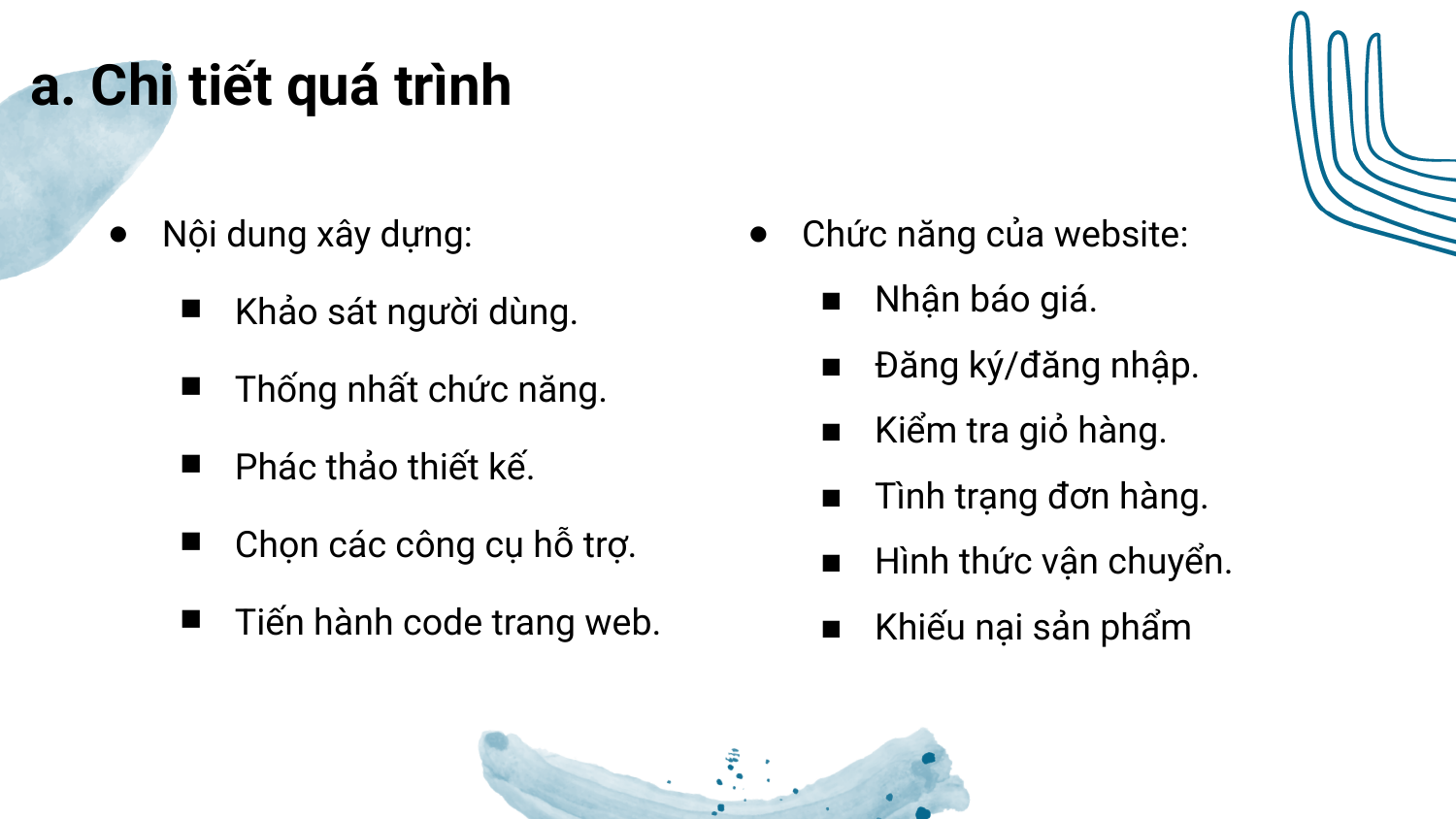

a. Chi tiết quá trình
Nội dung xây dựng:
Khảo sát người dùng.
Thống nhất chức năng.
Phác thảo thiết kế.
Chọn các công cụ hỗ trợ.
Tiến hành code trang web.
Chức năng của website:
Nhận báo giá.
Đăng ký/đăng nhập.
Kiểm tra giỏ hàng.
Tình trạng đơn hàng.
Hình thức vận chuyển.
Khiếu nại sản phẩm